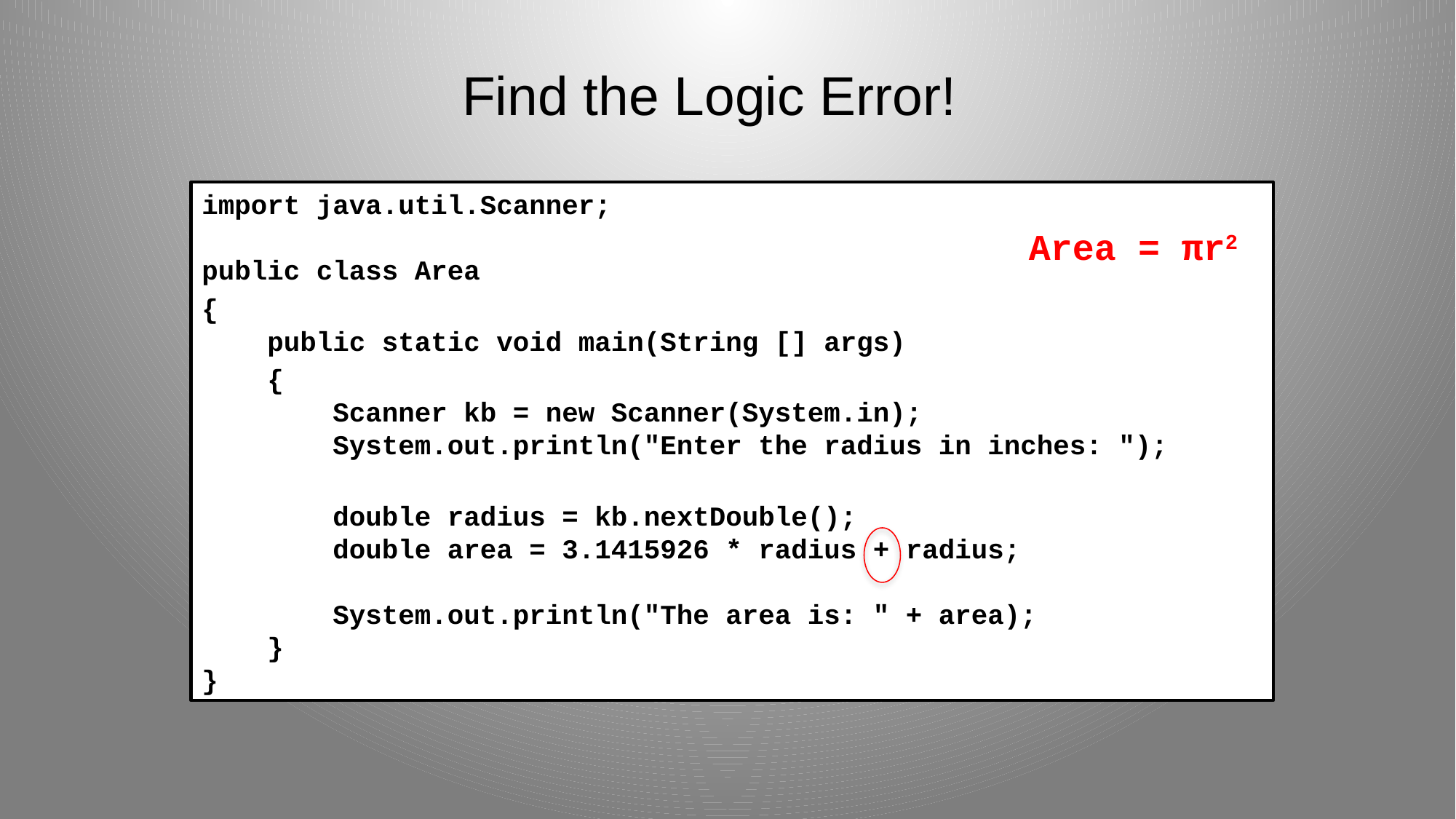

# Find the Logic Error!
import java.util.Scanner;
public class Area
{
    public static void main(String [] args)
    {
        Scanner kb = new Scanner(System.in);
        System.out.println("Enter the radius in inches: ");
        double radius = kb.nextDouble();
        double area = 3.1415926 * radius + radius;
        System.out.println("The area is: " + area);
    }
}
Area = πr2